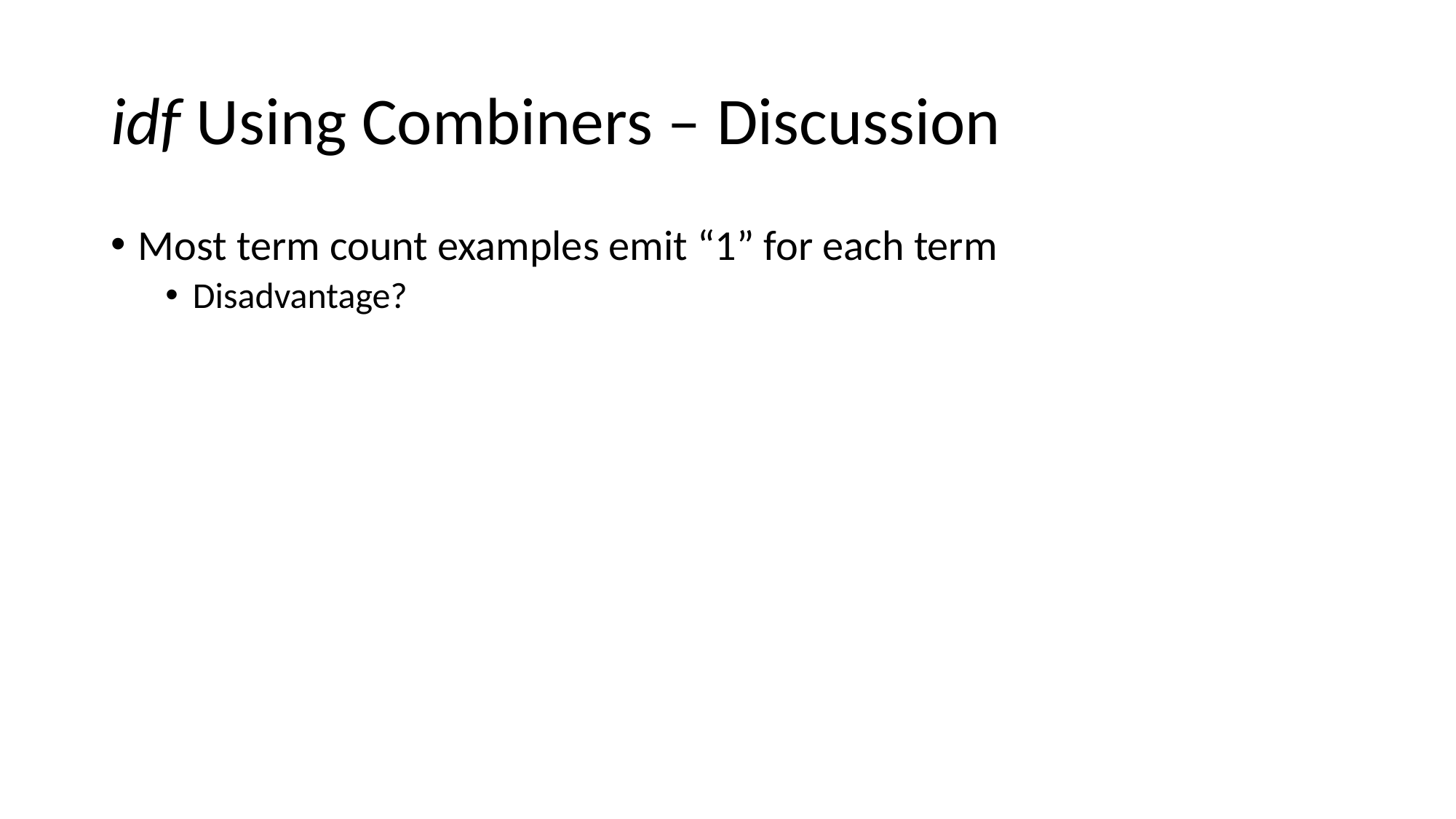

# idf Using Combiners – Discussion
Most term count examples emit “1” for each term
Disadvantage?